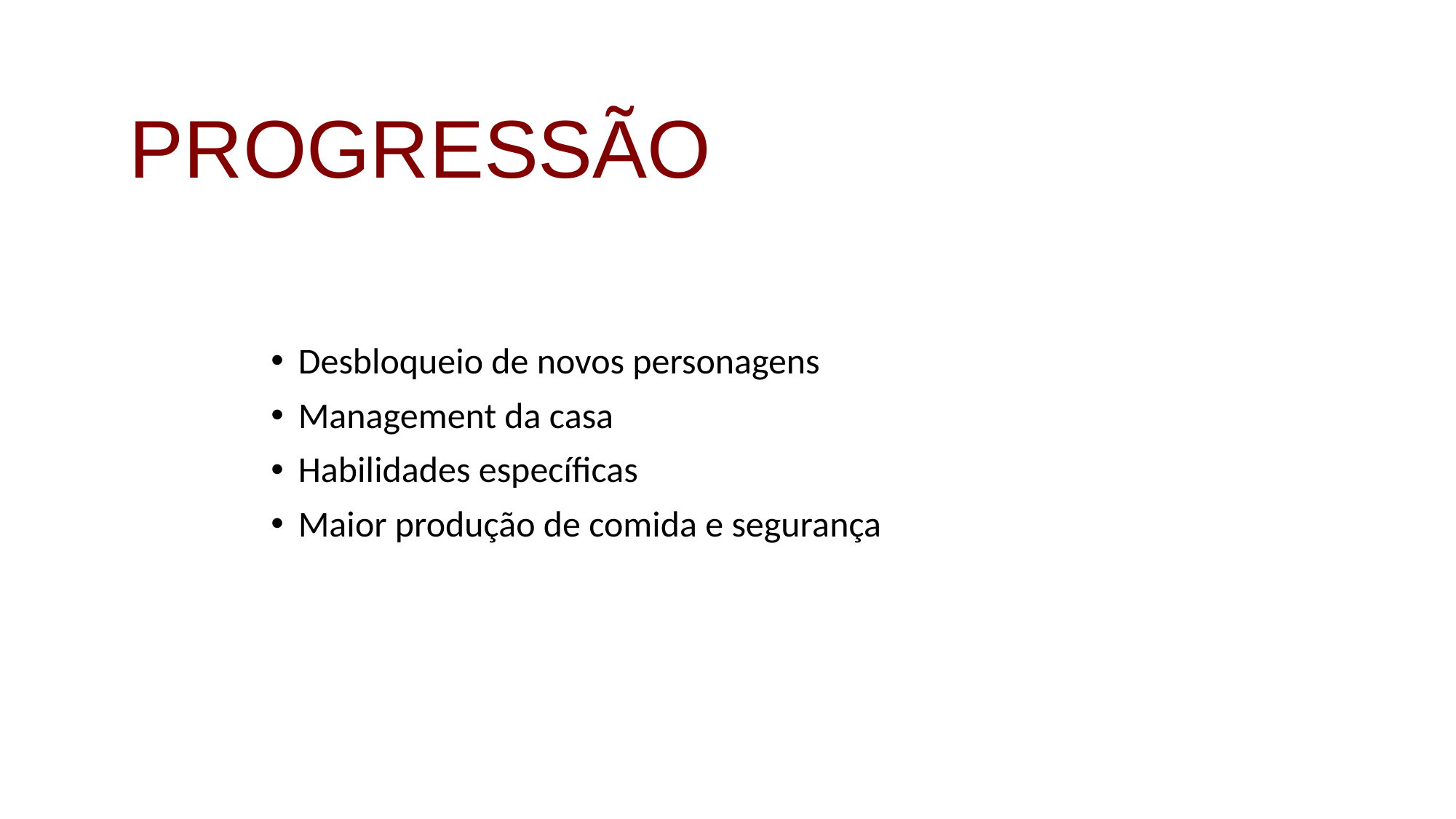

PROGRESSÃO
Desbloqueio de novos personagens
Management da casa
Habilidades específicas
Maior produção de comida e segurança